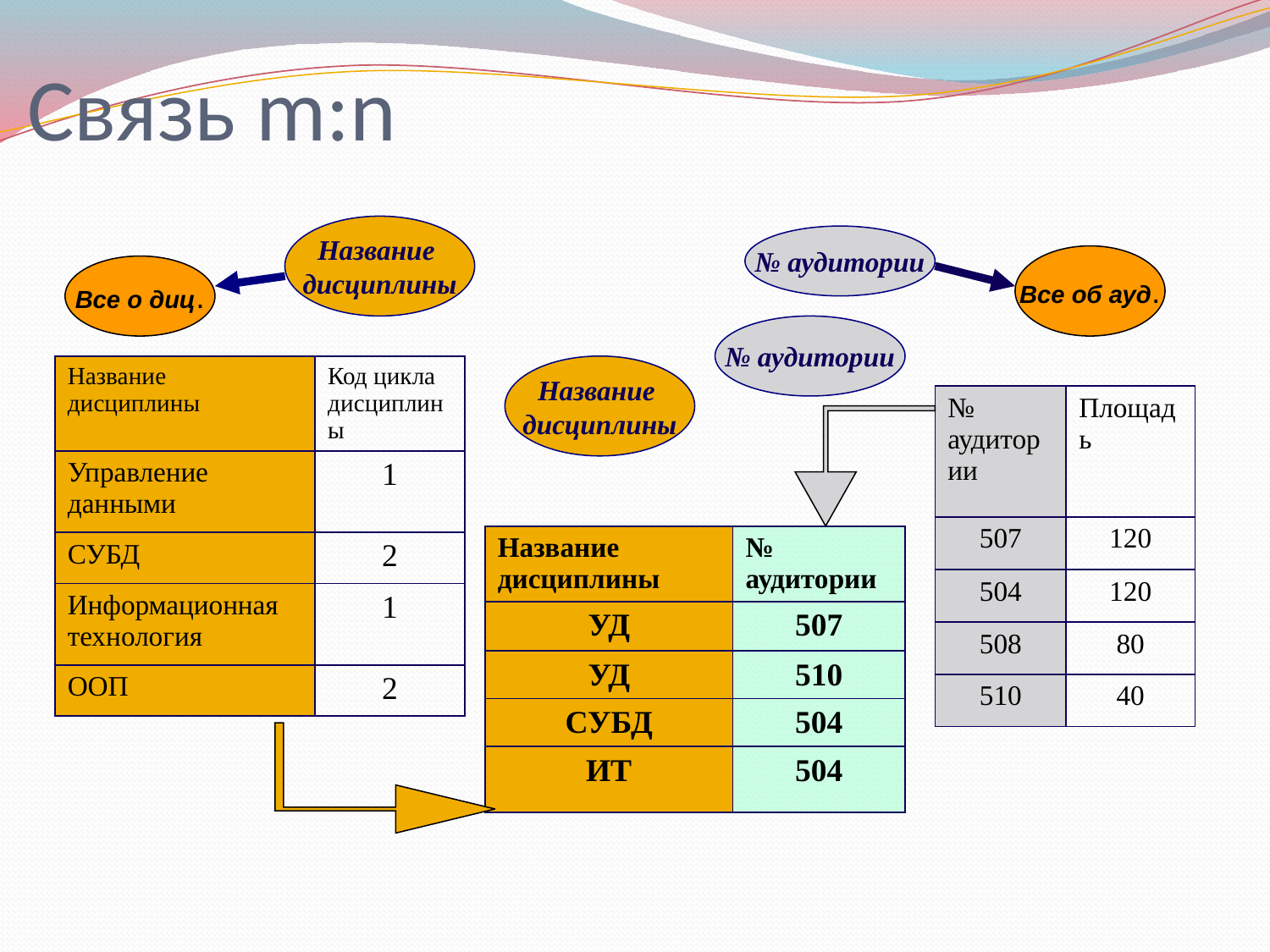

# Связь m:n
Название
дисциплины

№ аудитории
Все об ауд.
Все о диц.

№ аудитории
| Название дисциплины | Код цикла дисциплины |
| --- | --- |
| Управление данными | 1 |
| СУБД | 2 |
| Информационная технология | 1 |
| ООП | 2 |
Название
дисциплины
| № аудитории | Площадь |
| --- | --- |
| 507 | 120 |
| 504 | 120 |
| 508 | 80 |
| 510 | 40 |

| Название дисциплины | № аудитории |
| --- | --- |
| УД | 507 |
| УД | 510 |
| СУБД | 504 |
| ИТ | 504 |